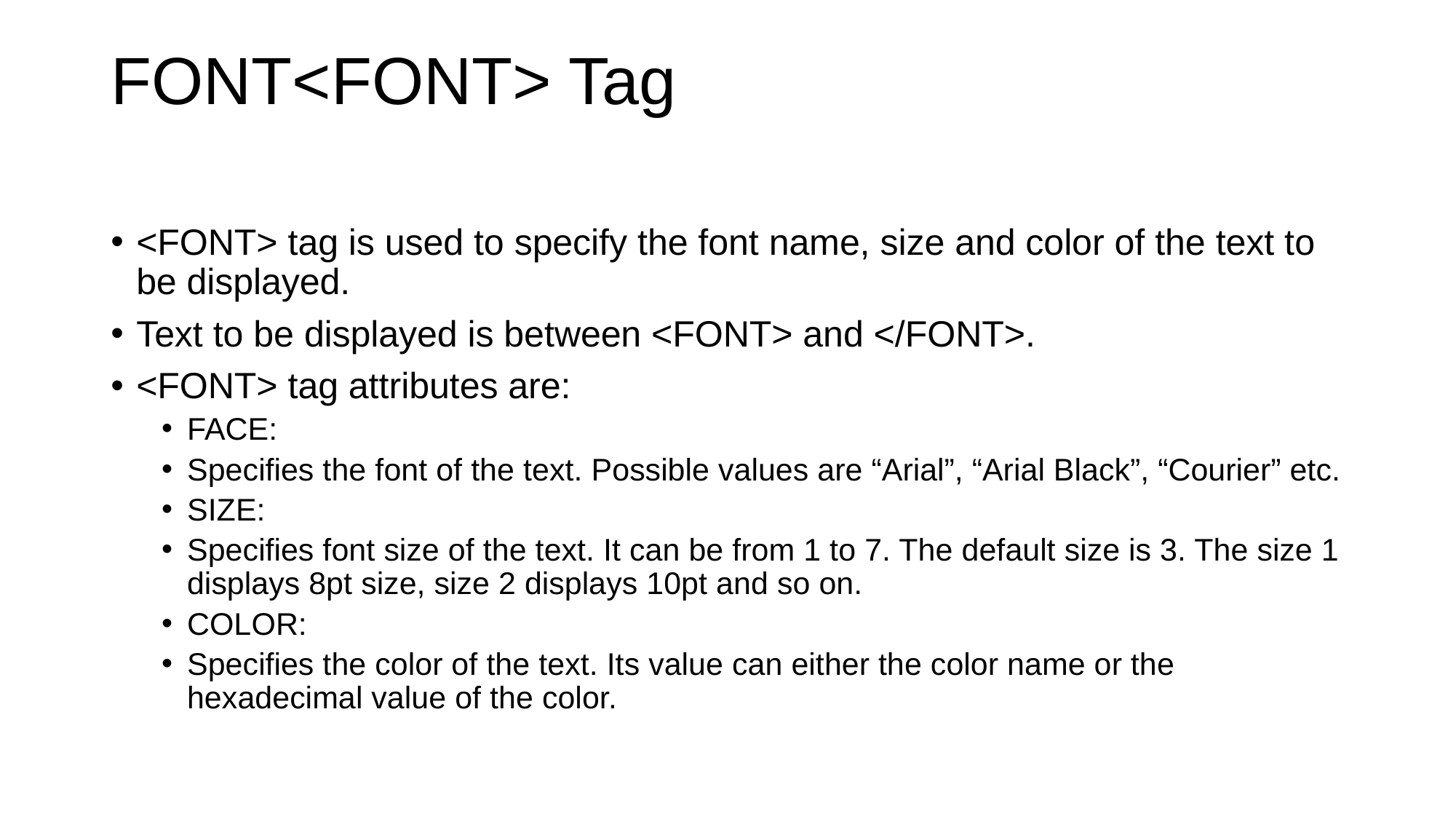

# FONT<FONT> Tag
<FONT> tag is used to specify the font name, size and color of the text to be displayed.
Text to be displayed is between <FONT> and </FONT>.
<FONT> tag attributes are:
FACE:
Specifies the font of the text. Possible values are “Arial”, “Arial Black”, “Courier” etc.
SIZE:
Specifies font size of the text. It can be from 1 to 7. The default size is 3. The size 1 displays 8pt size, size 2 displays 10pt and so on.
COLOR:
Specifies the color of the text. Its value can either the color name or the hexadecimal value of the color.